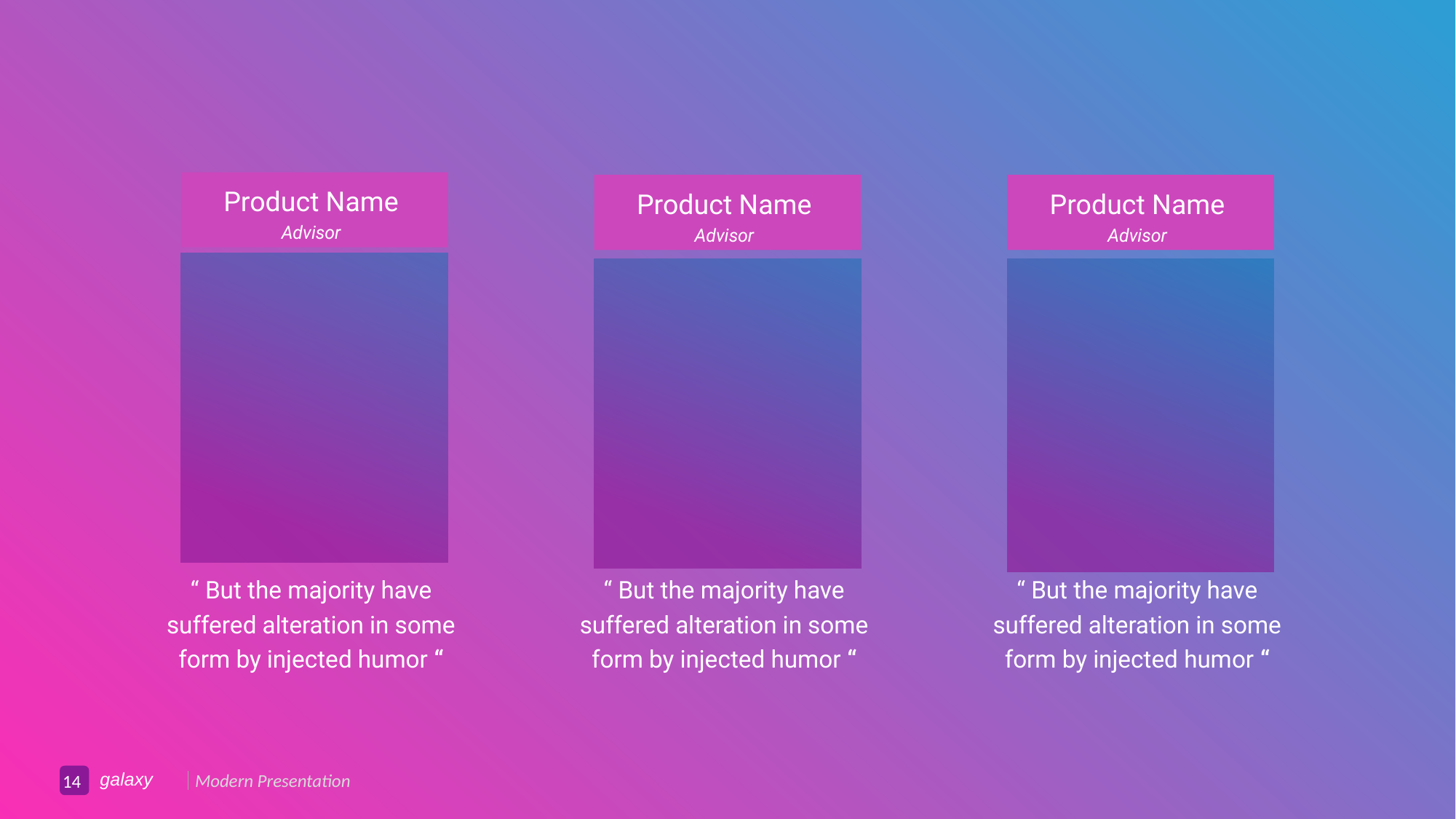

Product Name
Advisor
Product Name
Advisor
Product Name
Advisor

“ But the majority have suffered alteration in some form by injected humor “
“ But the majority have suffered alteration in some form by injected humor “
“ But the majority have suffered alteration in some form by injected humor “
14